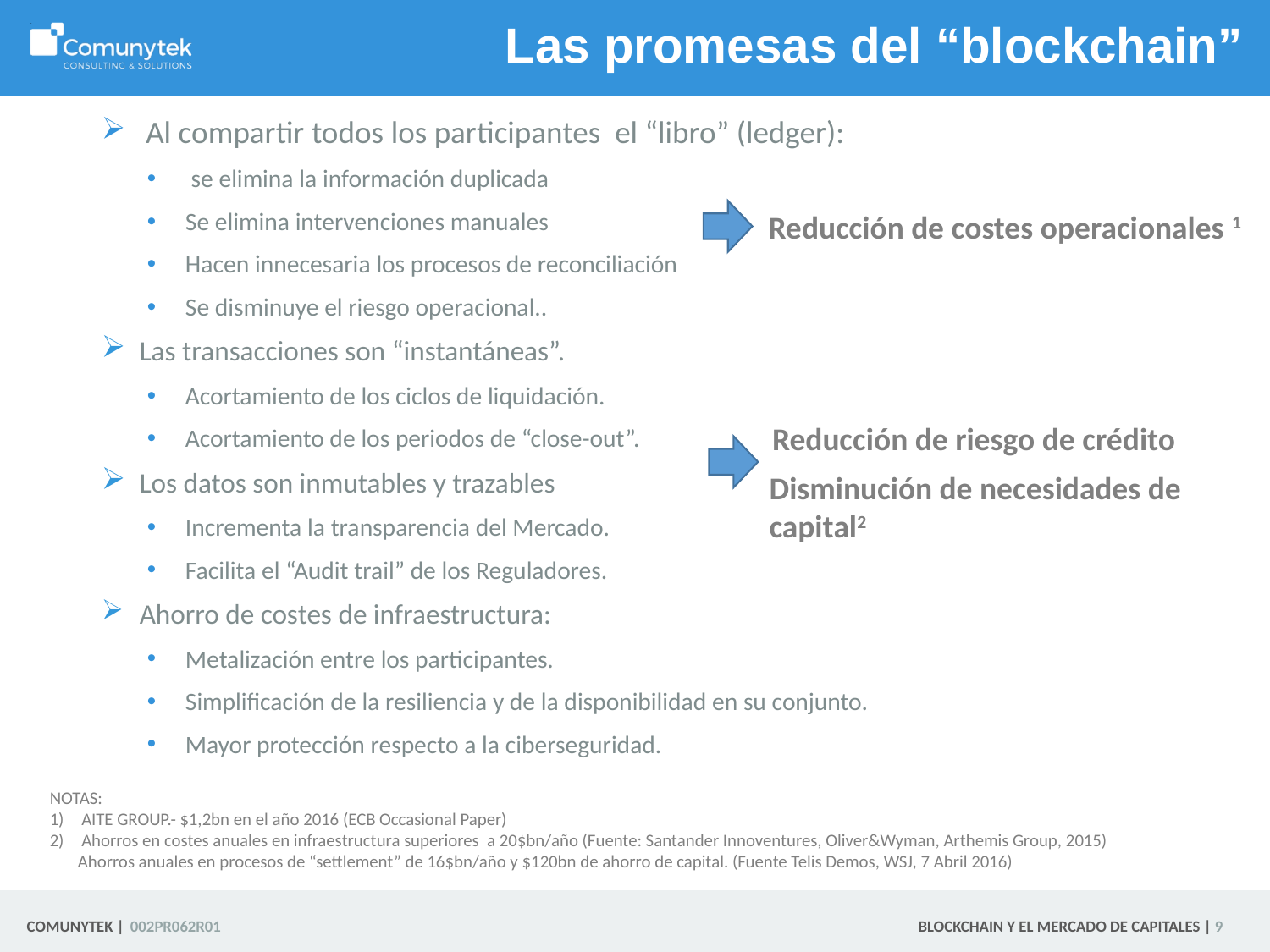

# Las promesas del “blockchain”
 Al compartir todos los participantes  el “libro” (ledger):
 se elimina la información duplicada
Se elimina intervenciones manuales
Hacen innecesaria los procesos de reconciliación
Se disminuye el riesgo operacional..
Las transacciones son “instantáneas”.
Acortamiento de los ciclos de liquidación.
Acortamiento de los periodos de “close-out”.
Los datos son inmutables y trazables
Incrementa la transparencia del Mercado.
Facilita el “Audit trail” de los Reguladores.
Ahorro de costes de infraestructura:
Metalización entre los participantes.
Simplificación de la resiliencia y de la disponibilidad en su conjunto.
Mayor protección respecto a la ciberseguridad.

Reducción de costes operacionales 1
Reducción de riesgo de crédito

Disminución de necesidades de
capital2

NOTAS:
AITE GROUP.- $1,2bn en el año 2016 (ECB Occasional Paper)
Ahorros en costes anuales en infraestructura superiores  a 20$bn/año (Fuente: Santander Innoventures, Oliver&Wyman, Arthemis Group, 2015)
       Ahorros anuales en procesos de “settlement” de 16$bn/año y $120bn de ahorro de capital. (Fuente Telis Demos, WSJ, 7 Abril 2016)
 9